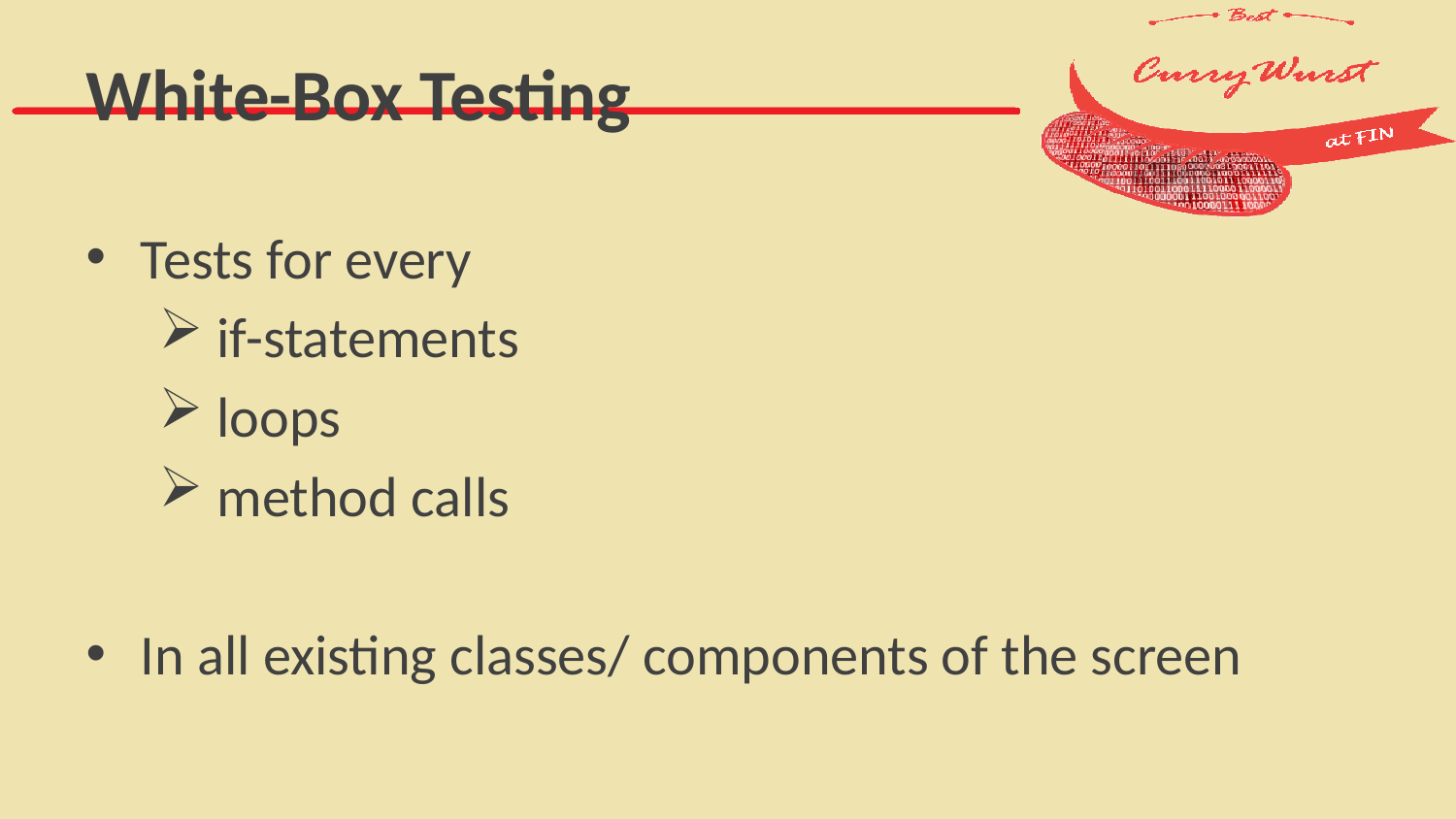

# White-Box Testing
Tests for every
 if-statements
 loops
 method calls

In all existing classes/ components of the screen